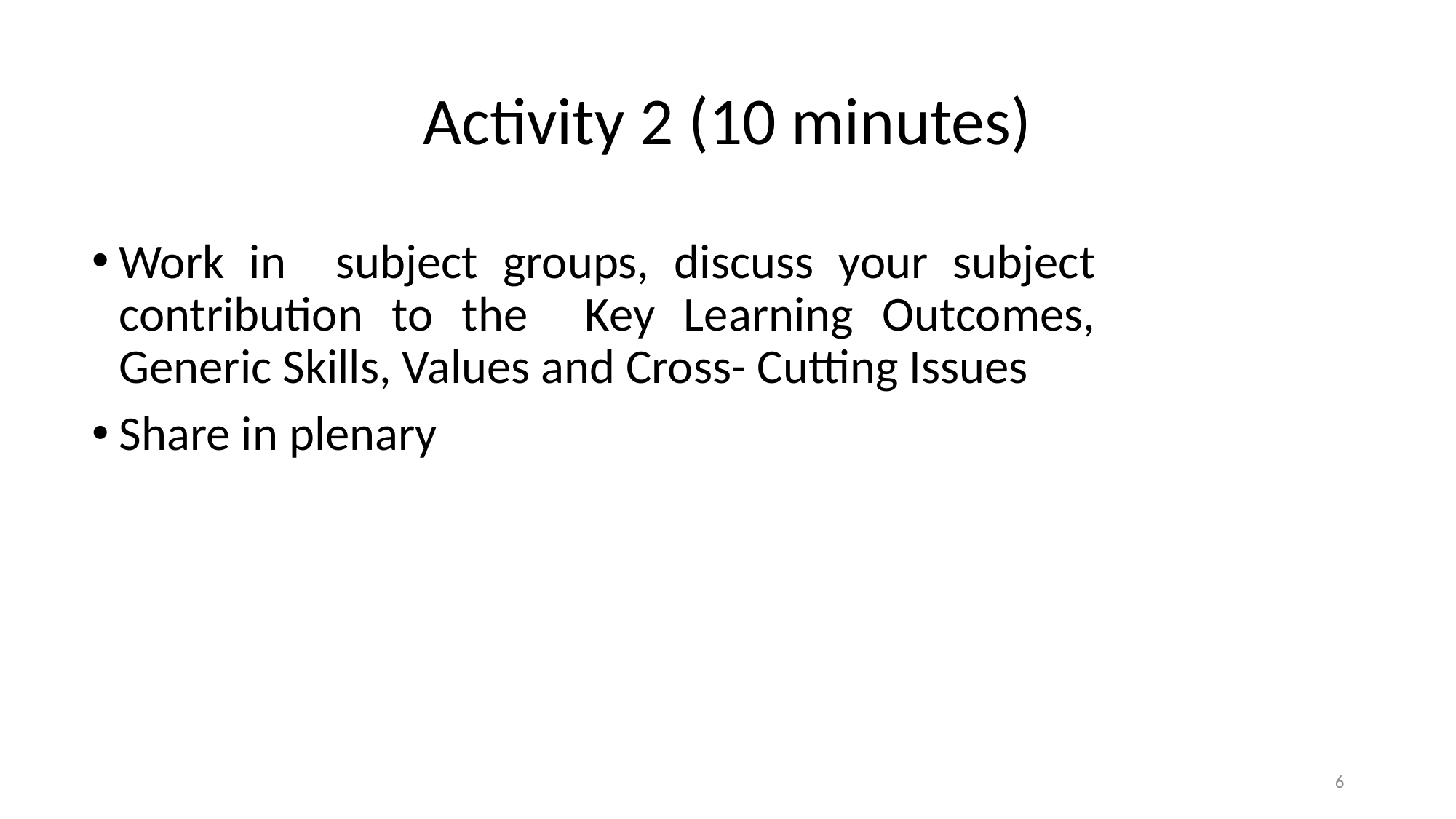

# Activity 2 (10 minutes)
Work in  subject groups, discuss your subject contribution to the  Key Learning Outcomes, Generic Skills, Values and Cross- Cutting Issues
Share in plenary

6